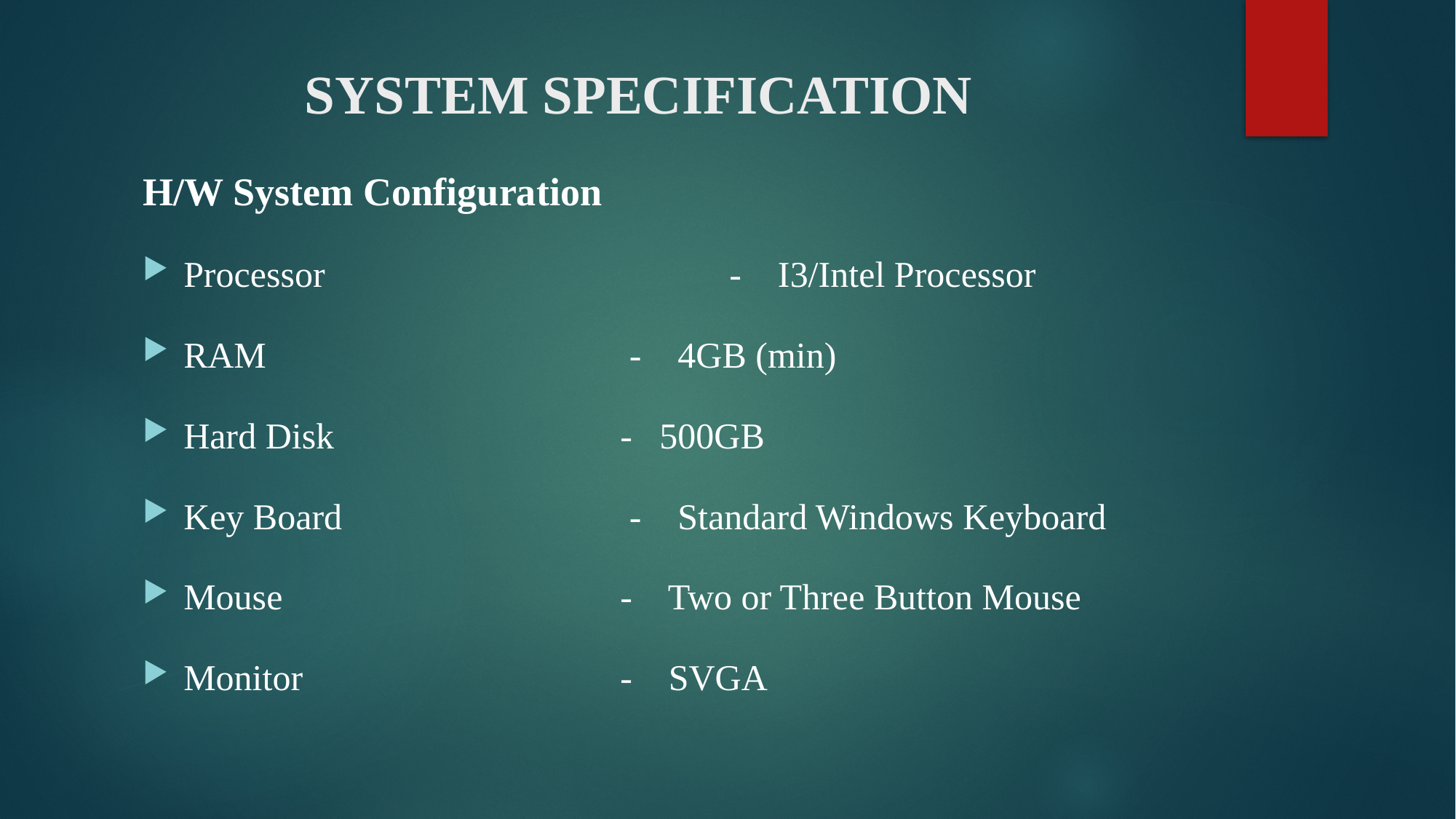

# SYSTEM SPECIFICATION
H/W System Configuration
Processor            	   		-    I3/Intel Processor
RAM                             	 -    4GB (min)
Hard Disk                      	-   500GB
Key Board                    	 -    Standard Windows Keyboard
Mouse                            	-    Two or Three Button Mouse
Monitor                          	-    SVGA